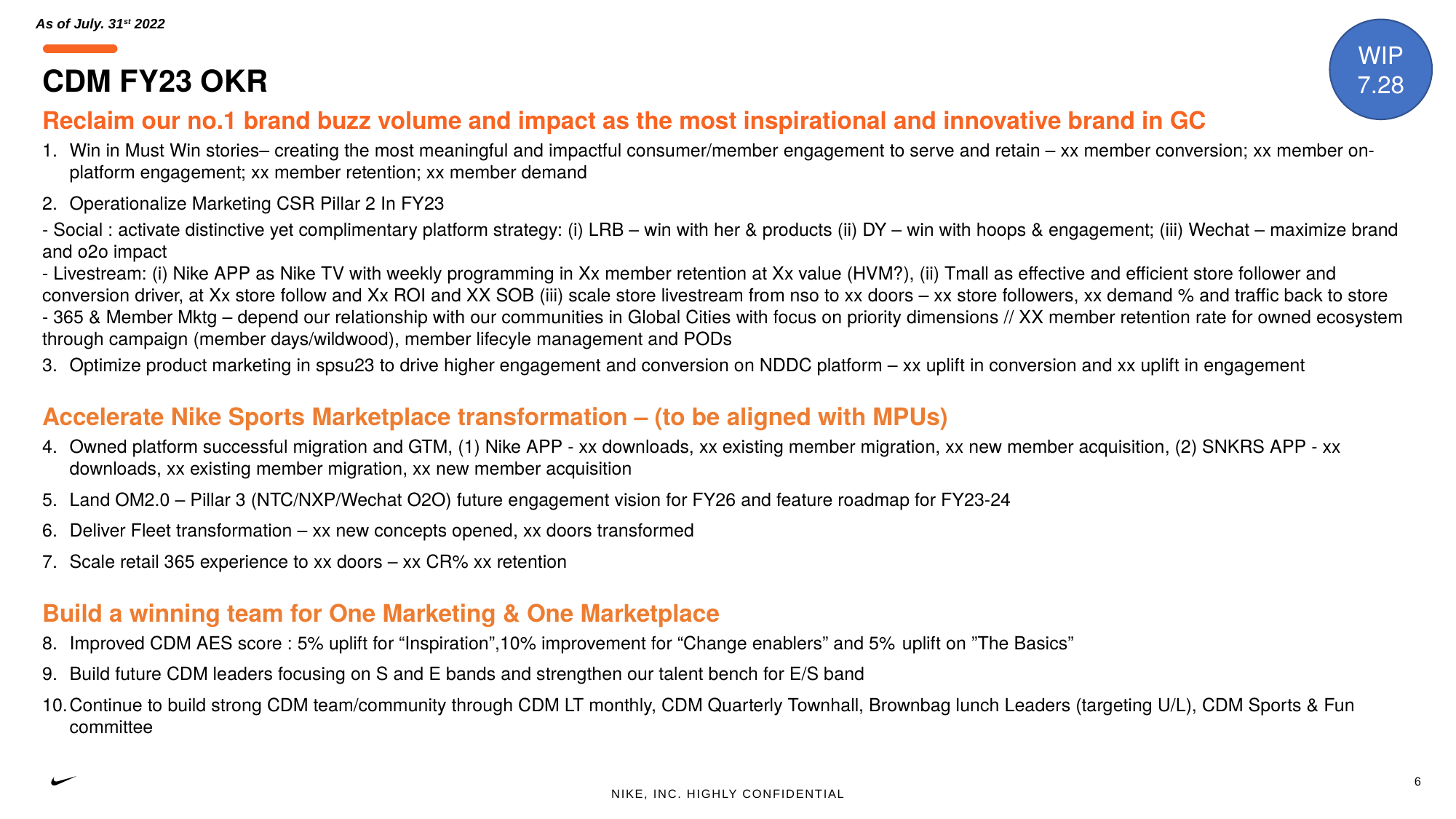

WIP 7.28
# CDM FY23 OKR
Reclaim our no.1 brand buzz volume and impact as the most inspirational and innovative brand in GC
Win in Must Win stories– creating the most meaningful and impactful consumer/member engagement to serve and retain – xx member conversion; xx member on-platform engagement; xx member retention; xx member demand
Operationalize Marketing CSR Pillar 2 In FY23
- Social : activate distinctive yet complimentary platform strategy: (i) LRB – win with her & products (ii) DY – win with hoops & engagement; (iii) Wechat – maximize brand and o2o impact
- Livestream: (i) Nike APP as Nike TV with weekly programming in Xx member retention at Xx value (HVM?), (ii) Tmall as effective and efficient store follower and conversion driver, at Xx store follow and Xx ROI and XX SOB (iii) scale store livestream from nso to xx doors – xx store followers, xx demand % and traffic back to store
- 365 & Member Mktg – depend our relationship with our communities in Global Cities with focus on priority dimensions // XX member retention rate for owned ecosystem through campaign (member days/wildwood), member lifecyle management and PODs
Optimize product marketing in spsu23 to drive higher engagement and conversion on NDDC platform – xx uplift in conversion and xx uplift in engagement

Accelerate Nike Sports Marketplace transformation – (to be aligned with MPUs)
Owned platform successful migration and GTM, (1) Nike APP - xx downloads, xx existing member migration, xx new member acquisition, (2) SNKRS APP - xx downloads, xx existing member migration, xx new member acquisition
Land OM2.0 – Pillar 3 (NTC/NXP/Wechat O2O) future engagement vision for FY26 and feature roadmap for FY23-24
Deliver Fleet transformation – xx new concepts opened, xx doors transformed
Scale retail 365 experience to xx doors – xx CR% xx retention

Build a winning team for One Marketing & One Marketplace
Improved CDM AES score : 5% uplift for “Inspiration”,10% improvement for “Change enablers” and 5% uplift on ”The Basics”
Build future CDM leaders focusing on S and E bands and strengthen our talent bench for E/S band
Continue to build strong CDM team/community through CDM LT monthly, CDM Quarterly Townhall, Brownbag lunch Leaders (targeting U/L), CDM Sports & Fun committee